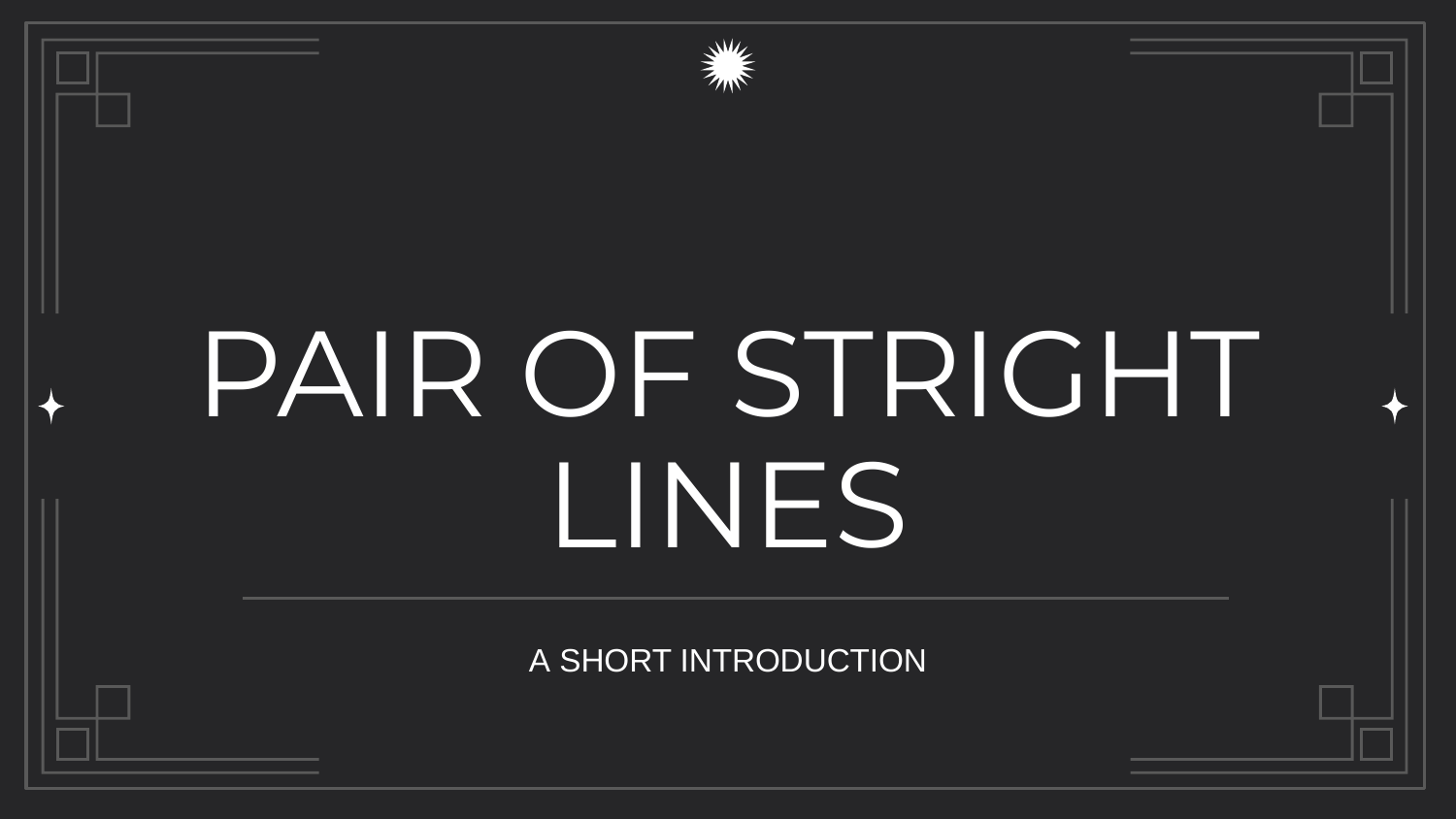

# PAIR OF STRIGHT LINES
A SHORT INTRODUCTION